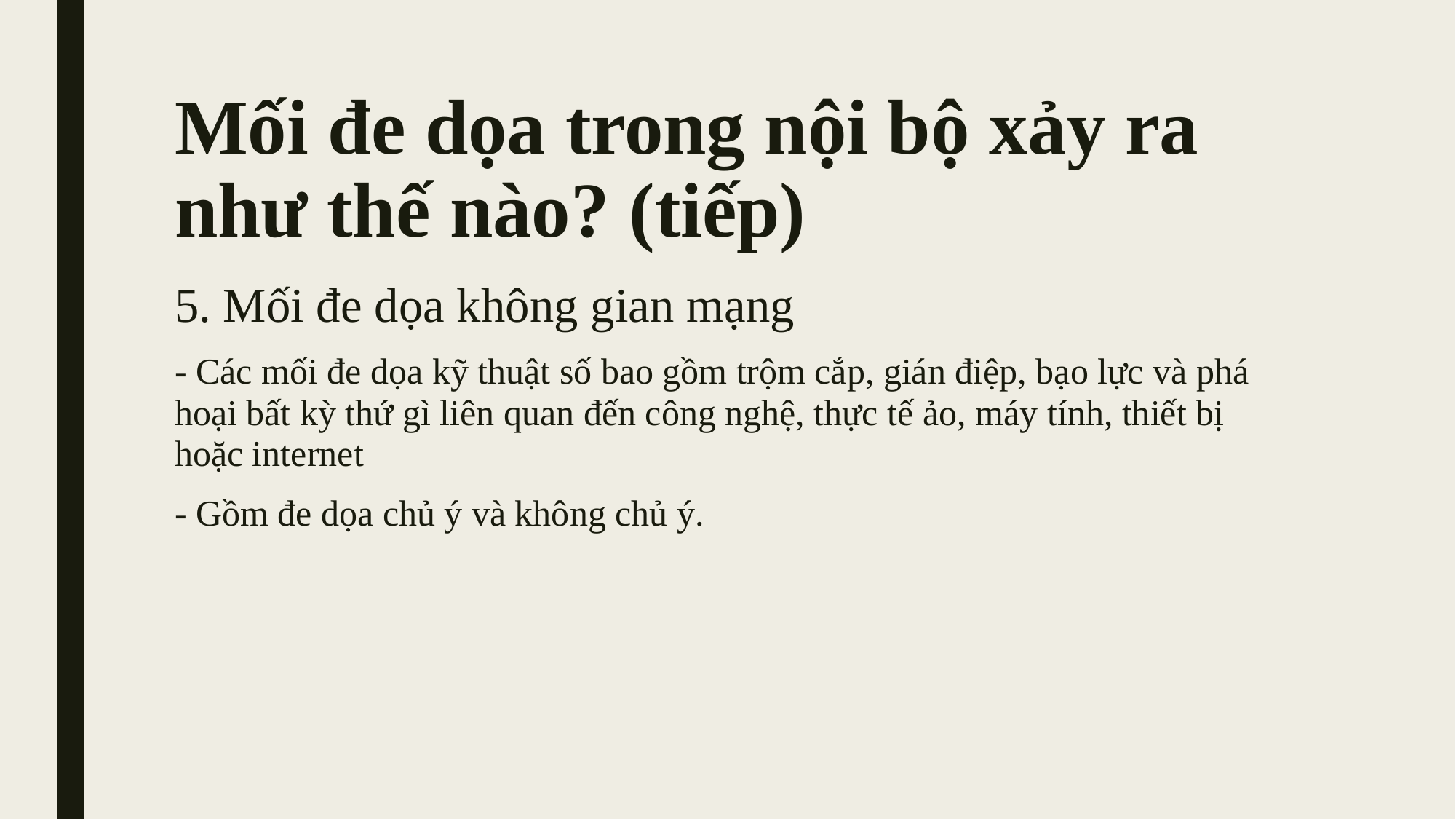

# Mối đe dọa trong nội bộ xảy ra như thế nào? (tiếp)
5. Mối đe dọa không gian mạng
- Các mối đe dọa kỹ thuật số bao gồm trộm cắp, gián điệp, bạo lực và phá hoại bất kỳ thứ gì liên quan đến công nghệ, thực tế ảo, máy tính, thiết bị hoặc internet
- Gồm đe dọa chủ ý và không chủ ý.